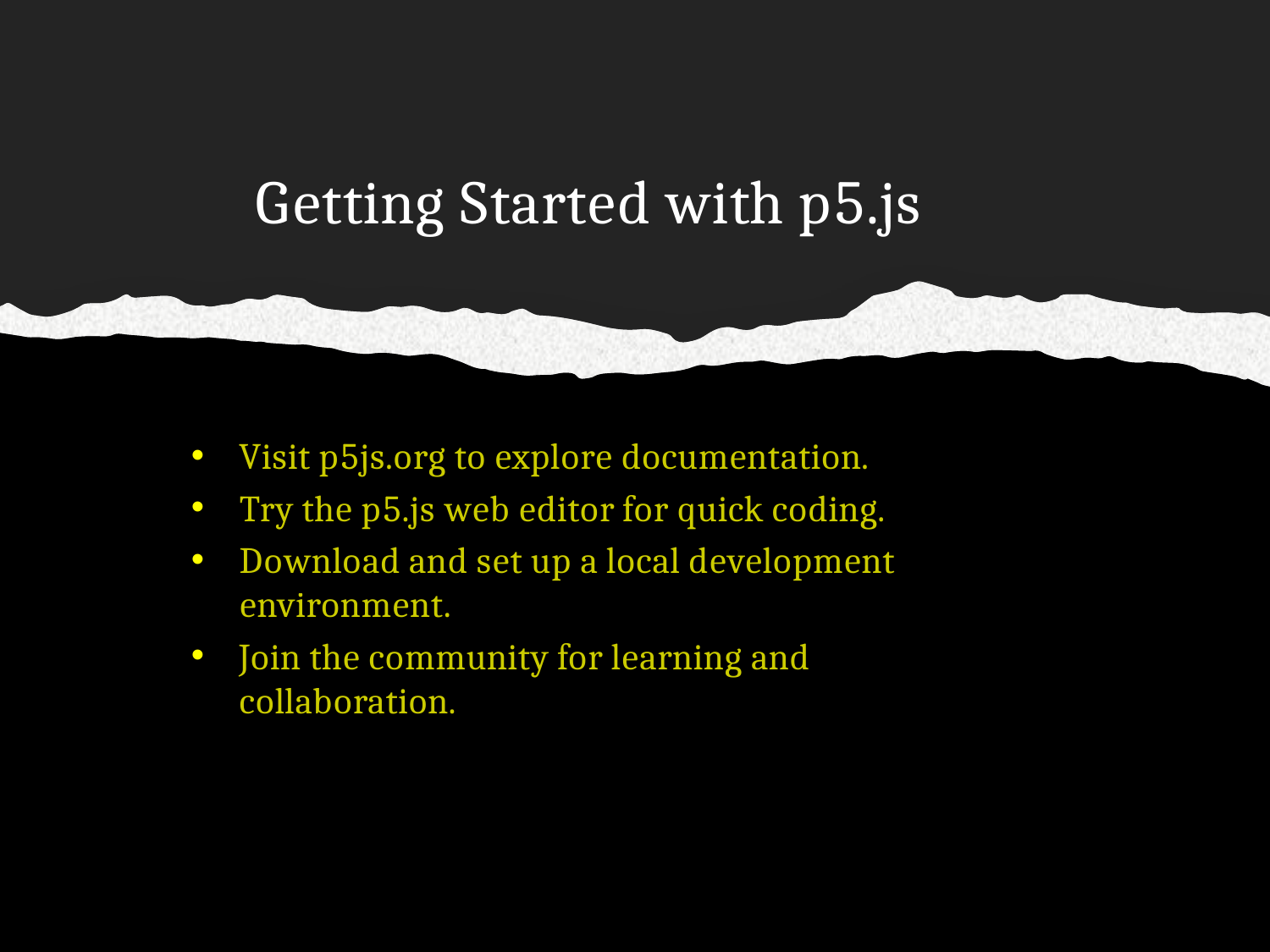

# Getting Started with p5.js

Visit p5js.org to explore documentation.
Try the p5.js web editor for quick coding.
Download and set up a local development environment.
Join the community for learning and collaboration.